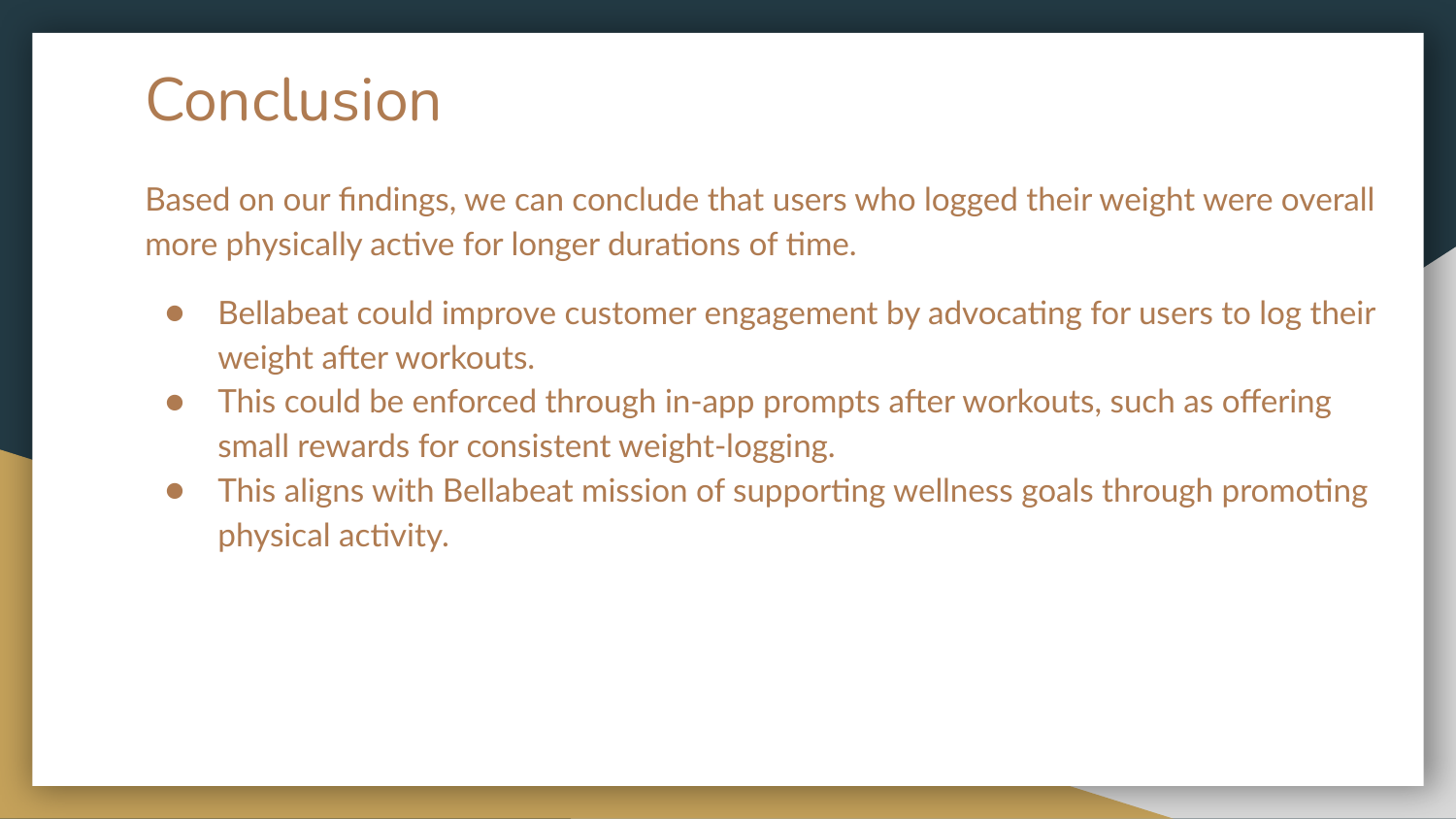

# Conclusion
Based on our findings, we can conclude that users who logged their weight were overall more physically active for longer durations of time.
Bellabeat could improve customer engagement by advocating for users to log their weight after workouts.
This could be enforced through in-app prompts after workouts, such as offering small rewards for consistent weight-logging.
This aligns with Bellabeat mission of supporting wellness goals through promoting physical activity.